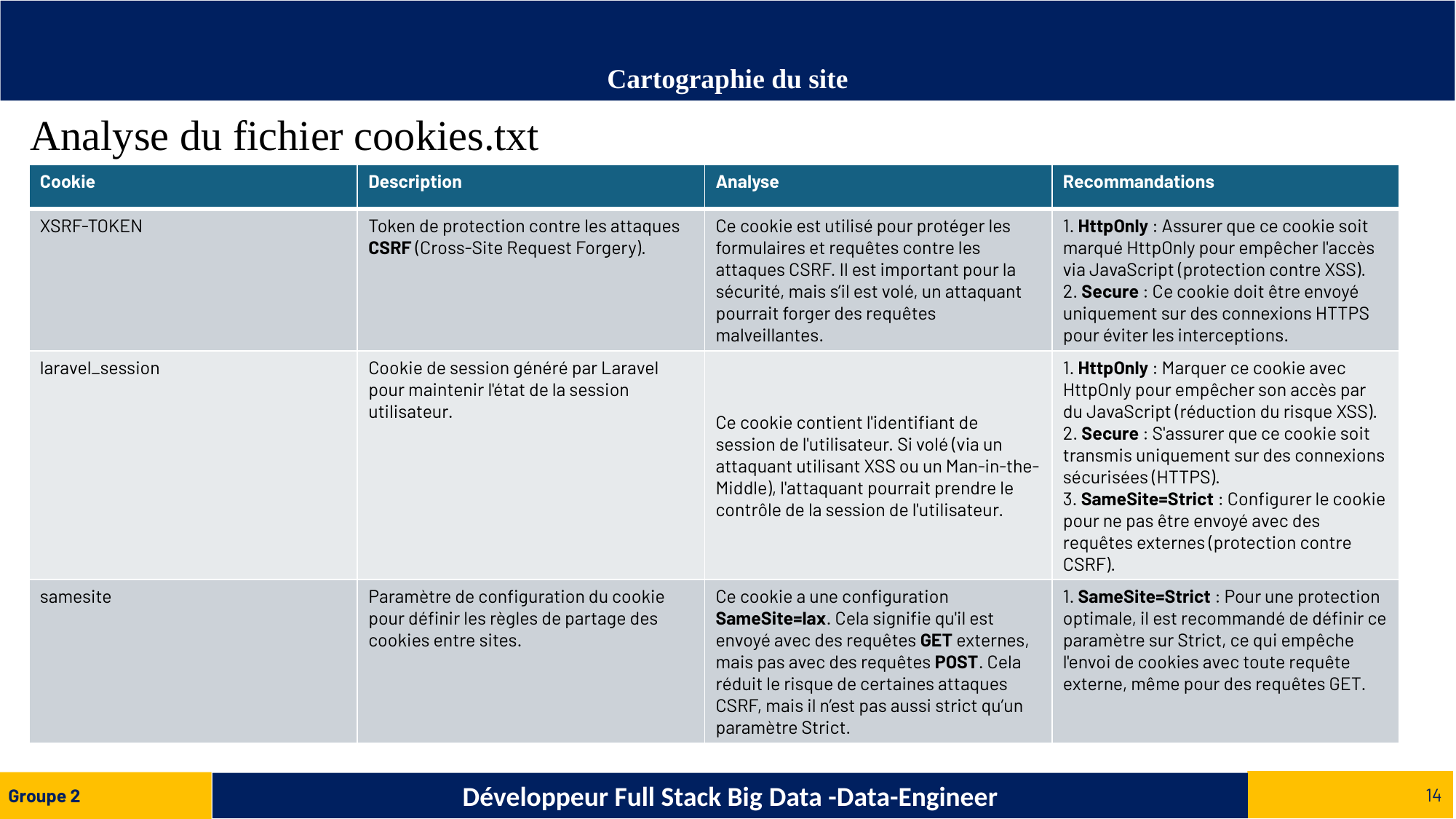

# Cartographie du site

Analyse du fichier cookies.txt
| Cookie | Description | Analyse | Recommandations |
| --- | --- | --- | --- |
| XSRF-TOKEN | Token de protection contre les attaques CSRF (Cross-Site Request Forgery). | Ce cookie est utilisé pour protéger les formulaires et requêtes contre les attaques CSRF. Il est important pour la sécurité, mais s’il est volé, un attaquant pourrait forger des requêtes malveillantes. | 1. HttpOnly : Assurer que ce cookie soit marqué HttpOnly pour empêcher l'accès via JavaScript (protection contre XSS). 2. Secure : Ce cookie doit être envoyé uniquement sur des connexions HTTPS pour éviter les interceptions. |
| laravel\_session | Cookie de session généré par Laravel pour maintenir l'état de la session utilisateur. | Ce cookie contient l'identifiant de session de l'utilisateur. Si volé (via un attaquant utilisant XSS ou un Man-in-the-Middle), l'attaquant pourrait prendre le contrôle de la session de l'utilisateur. | 1. HttpOnly : Marquer ce cookie avec HttpOnly pour empêcher son accès par du JavaScript (réduction du risque XSS). 2. Secure : S'assurer que ce cookie soit transmis uniquement sur des connexions sécurisées (HTTPS). 3. SameSite=Strict : Configurer le cookie pour ne pas être envoyé avec des requêtes externes (protection contre CSRF). |
| samesite | Paramètre de configuration du cookie pour définir les règles de partage des cookies entre sites. | Ce cookie a une configuration SameSite=lax. Cela signifie qu'il est envoyé avec des requêtes GET externes, mais pas avec des requêtes POST. Cela réduit le risque de certaines attaques CSRF, mais il n’est pas aussi strict qu’un paramètre Strict. | 1. SameSite=Strict : Pour une protection optimale, il est recommandé de définir ce paramètre sur Strict, ce qui empêche l'envoi de cookies avec toute requête externe, même pour des requêtes GET. |
14
Groupe 2
Développeur Full Stack Big Data -Data-Engineer